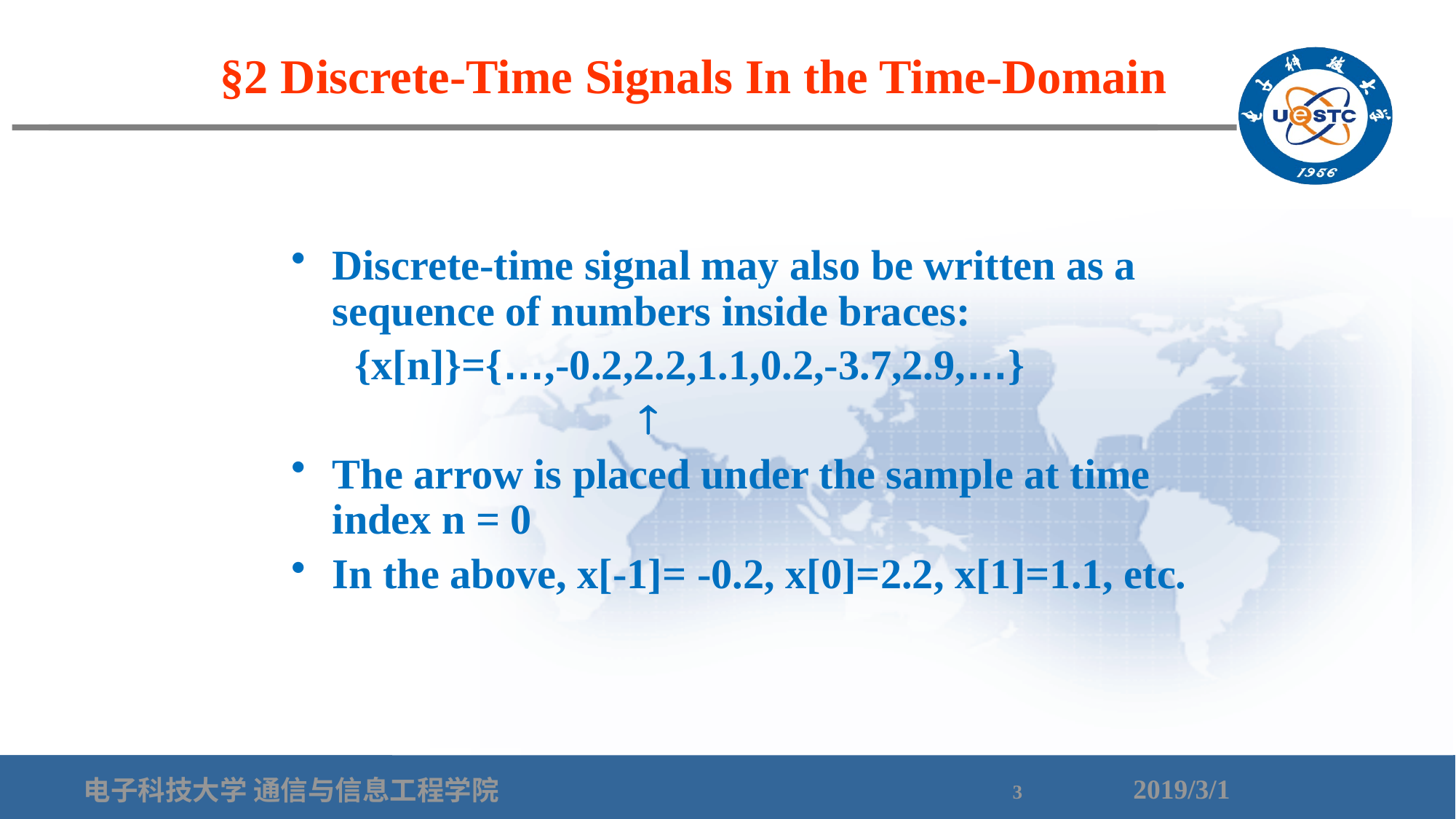

§2 Discrete-Time Signals In the Time-Domain
Discrete-time signal may also be written as a sequence of numbers inside braces:
      {x[n]}={…,-0.2,2.2,1.1,0.2,-3.7,2.9,…}
                                 ↑
The arrow is placed under the sample at time index n = 0
In the above, x[-1]= -0.2, x[0]=2.2, x[1]=1.1, etc.